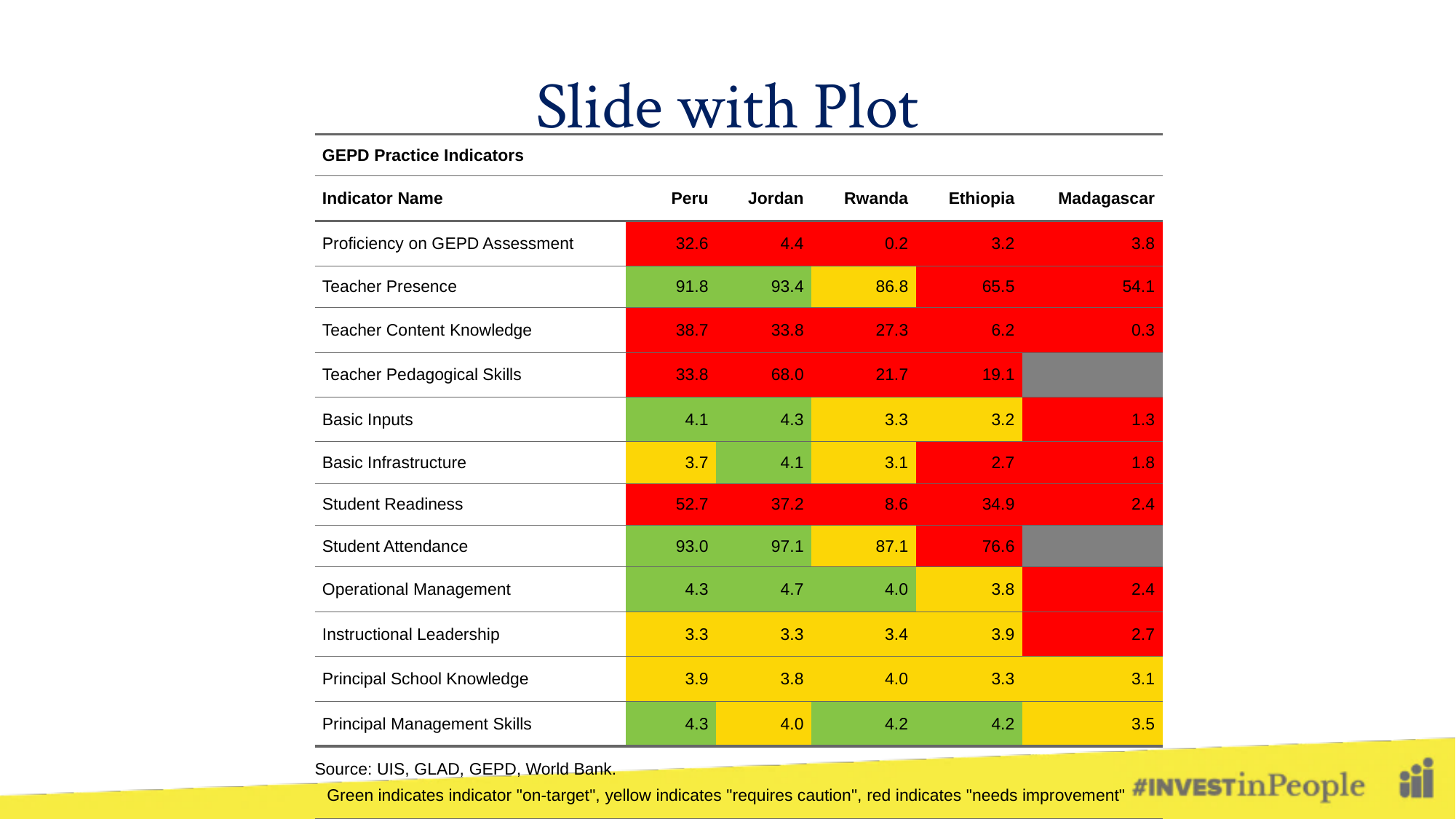

# Slide with Plot
| GEPD Practice Indicators | GEPD Practice Indicators | GEPD Practice Indicators | GEPD Practice Indicators | GEPD Practice Indicators | GEPD Practice Indicators |
| --- | --- | --- | --- | --- | --- |
| Indicator Name | Peru | Jordan | Rwanda | Ethiopia | Madagascar |
| Proficiency on GEPD Assessment | 32.6 | 4.4 | 0.2 | 3.2 | 3.8 |
| Teacher Presence | 91.8 | 93.4 | 86.8 | 65.5 | 54.1 |
| Teacher Content Knowledge | 38.7 | 33.8 | 27.3 | 6.2 | 0.3 |
| Teacher Pedagogical Skills | 33.8 | 68.0 | 21.7 | 19.1 |  |
| Basic Inputs | 4.1 | 4.3 | 3.3 | 3.2 | 1.3 |
| Basic Infrastructure | 3.7 | 4.1 | 3.1 | 2.7 | 1.8 |
| Student Readiness | 52.7 | 37.2 | 8.6 | 34.9 | 2.4 |
| Student Attendance | 93.0 | 97.1 | 87.1 | 76.6 |  |
| Operational Management | 4.3 | 4.7 | 4.0 | 3.8 | 2.4 |
| Instructional Leadership | 3.3 | 3.3 | 3.4 | 3.9 | 2.7 |
| Principal School Knowledge | 3.9 | 3.8 | 4.0 | 3.3 | 3.1 |
| Principal Management Skills | 4.3 | 4.0 | 4.2 | 4.2 | 3.5 |
| Source: UIS, GLAD, GEPD, World Bank. Green indicates indicator "on-target", yellow indicates "requires caution", red indicates "needs improvement" | Source: UIS, GLAD, GEPD, World Bank. Green indicates indicator "on-target", yellow indicates "requires caution", red indicates "needs improvement" | Source: UIS, GLAD, GEPD, World Bank. Green indicates indicator "on-target", yellow indicates "requires caution", red indicates "needs improvement" | Source: UIS, GLAD, GEPD, World Bank. Green indicates indicator "on-target", yellow indicates "requires caution", red indicates "needs improvement" | Source: UIS, GLAD, GEPD, World Bank. Green indicates indicator "on-target", yellow indicates "requires caution", red indicates "needs improvement" | Source: UIS, GLAD, GEPD, World Bank. Green indicates indicator "on-target", yellow indicates "requires caution", red indicates "needs improvement" |